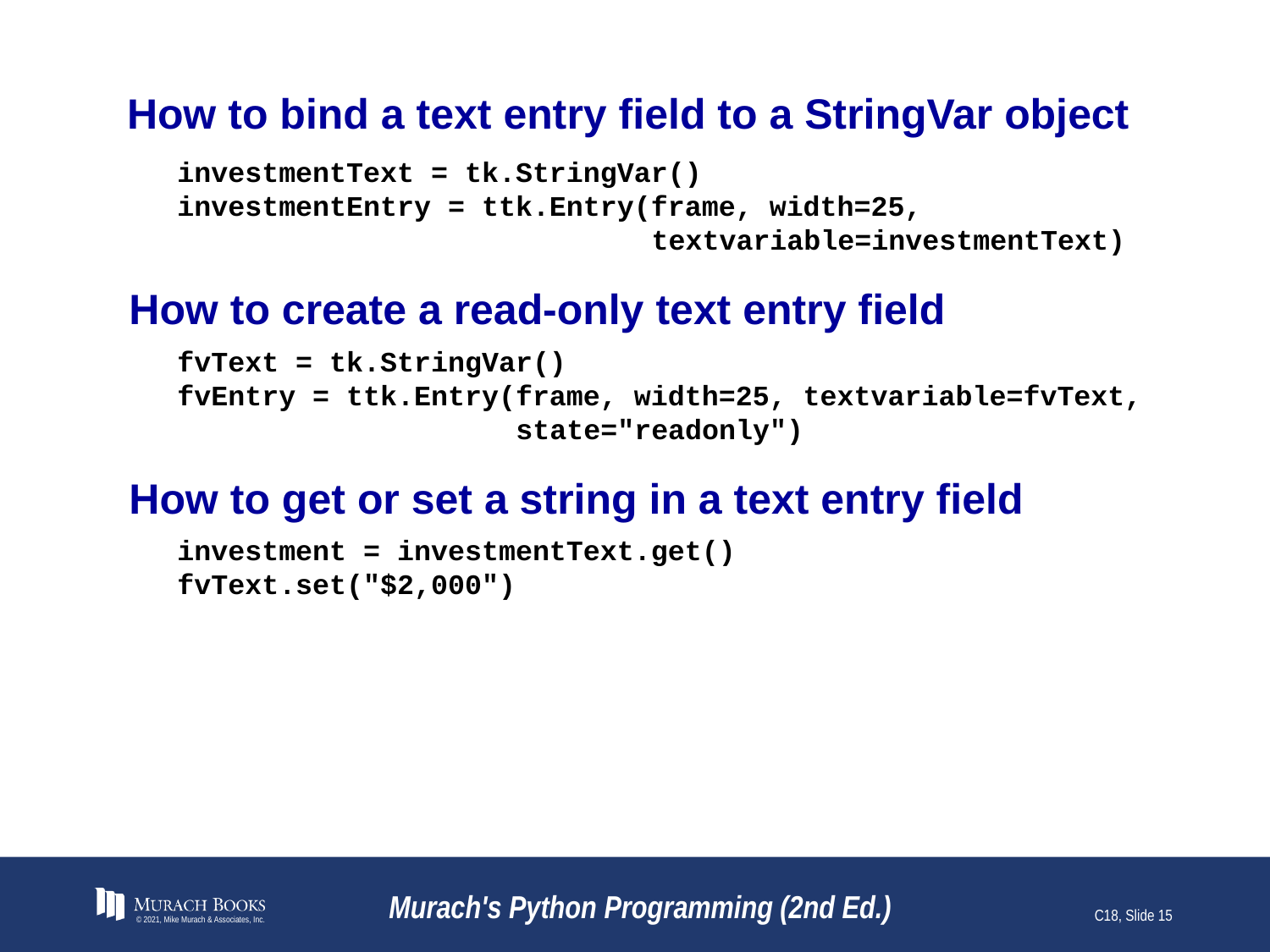

# How to bind a text entry field to a StringVar object
investmentText = tk.StringVar()
investmentEntry = ttk.Entry(frame, width=25,
                            textvariable=investmentText)
How to create a read-only text entry field
fvText = tk.StringVar()
fvEntry = ttk.Entry(frame, width=25, textvariable=fvText,
                    state="readonly")
How to get or set a string in a text entry field
investment = investmentText.get()
fvText.set("$2,000")

© 2021, Mike Murach & Associates, Inc.
Murach's Python Programming (2nd Ed.)

C18, Slide 15